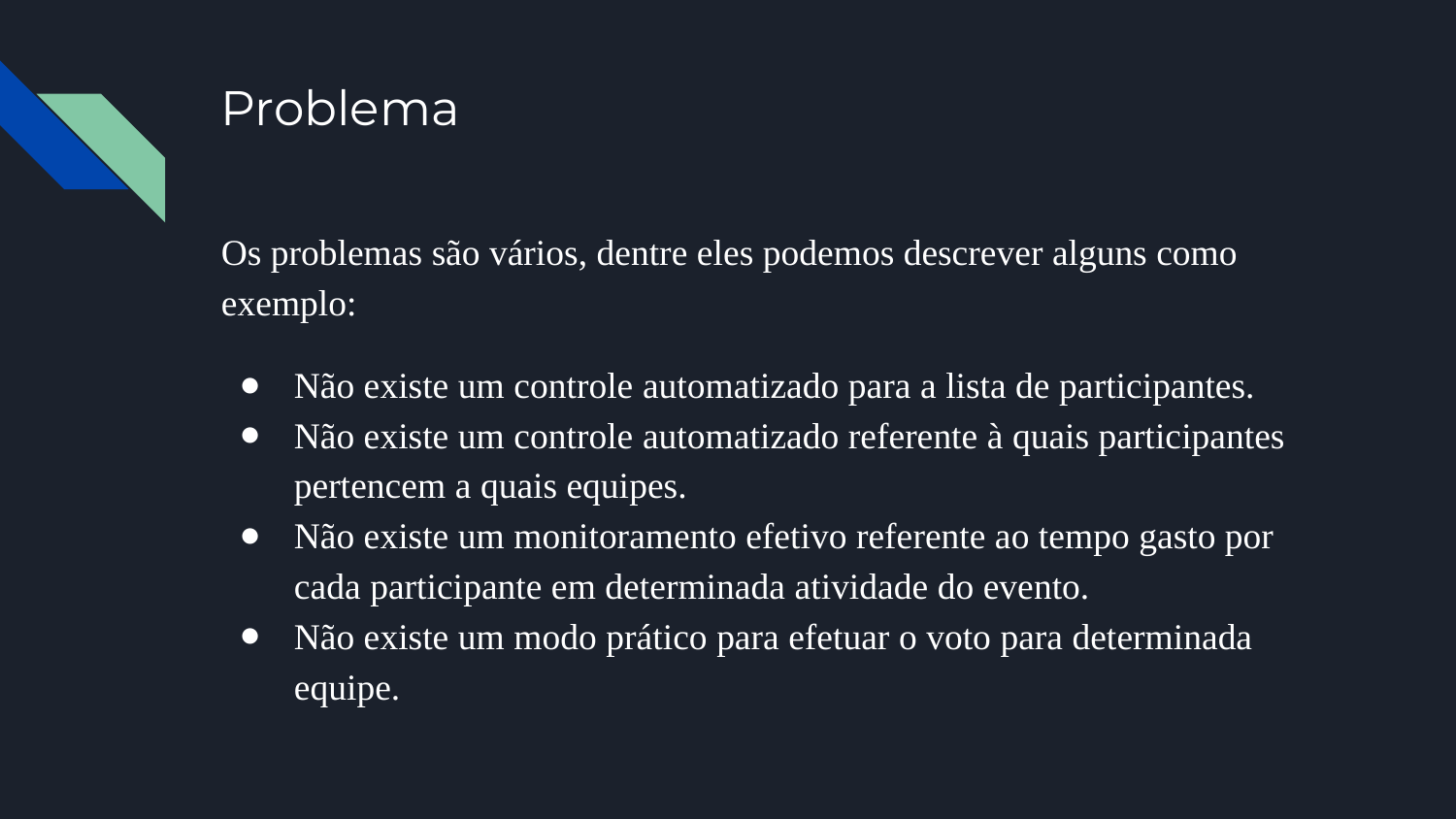

# Problema
Os problemas são vários, dentre eles podemos descrever alguns como exemplo:
Não existe um controle automatizado para a lista de participantes.
Não existe um controle automatizado referente à quais participantes pertencem a quais equipes.
Não existe um monitoramento efetivo referente ao tempo gasto por cada participante em determinada atividade do evento.
Não existe um modo prático para efetuar o voto para determinada equipe.